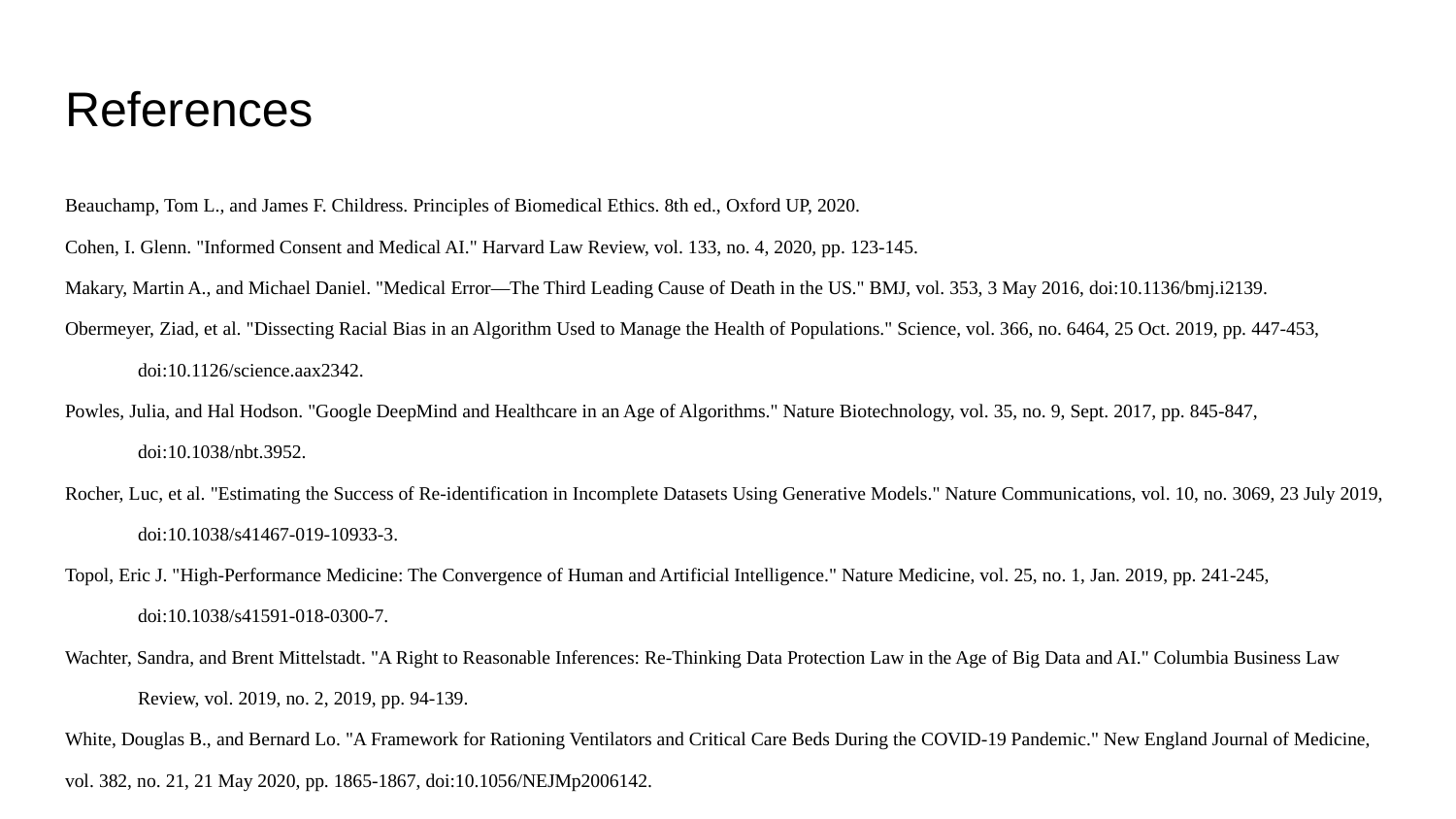

# References

Beauchamp, Tom L., and James F. Childress. Principles of Biomedical Ethics. 8th ed., Oxford UP, 2020.
Cohen, I. Glenn. "Informed Consent and Medical AI." Harvard Law Review, vol. 133, no. 4, 2020, pp. 123-145.
Makary, Martin A., and Michael Daniel. "Medical Error—The Third Leading Cause of Death in the US." BMJ, vol. 353, 3 May 2016, doi:10.1136/bmj.i2139.
Obermeyer, Ziad, et al. "Dissecting Racial Bias in an Algorithm Used to Manage the Health of Populations." Science, vol. 366, no. 6464, 25 Oct. 2019, pp. 447-453, doi:10.1126/science.aax2342.
Powles, Julia, and Hal Hodson. "Google DeepMind and Healthcare in an Age of Algorithms." Nature Biotechnology, vol. 35, no. 9, Sept. 2017, pp. 845-847, doi:10.1038/nbt.3952.
Rocher, Luc, et al. "Estimating the Success of Re-identification in Incomplete Datasets Using Generative Models." Nature Communications, vol. 10, no. 3069, 23 July 2019, doi:10.1038/s41467-019-10933-3.
Topol, Eric J. "High-Performance Medicine: The Convergence of Human and Artificial Intelligence." Nature Medicine, vol. 25, no. 1, Jan. 2019, pp. 241-245, doi:10.1038/s41591-018-0300-7.
Wachter, Sandra, and Brent Mittelstadt. "A Right to Reasonable Inferences: Re-Thinking Data Protection Law in the Age of Big Data and AI." Columbia Business Law Review, vol. 2019, no. 2, 2019, pp. 94-139.
White, Douglas B., and Bernard Lo. "A Framework for Rationing Ventilators and Critical Care Beds During the COVID-19 Pandemic." New England Journal of Medicine, vol. 382, no. 21, 21 May 2020, pp. 1865-1867, doi:10.1056/NEJMp2006142.